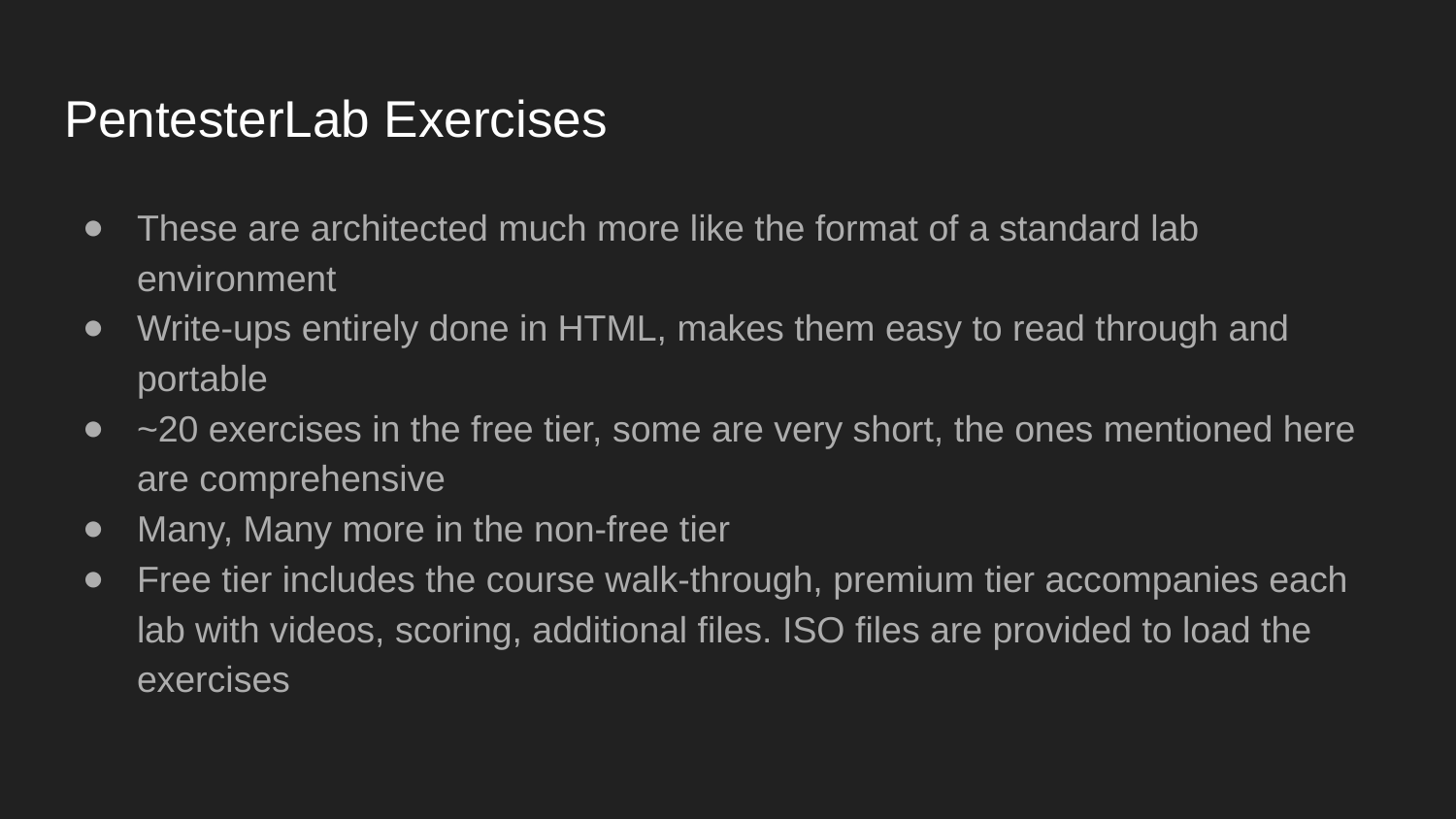

# PentesterLab Exercises
These are architected much more like the format of a standard lab environment
Write-ups entirely done in HTML, makes them easy to read through and portable
~20 exercises in the free tier, some are very short, the ones mentioned here are comprehensive
Many, Many more in the non-free tier
Free tier includes the course walk-through, premium tier accompanies each lab with videos, scoring, additional files. ISO files are provided to load the exercises